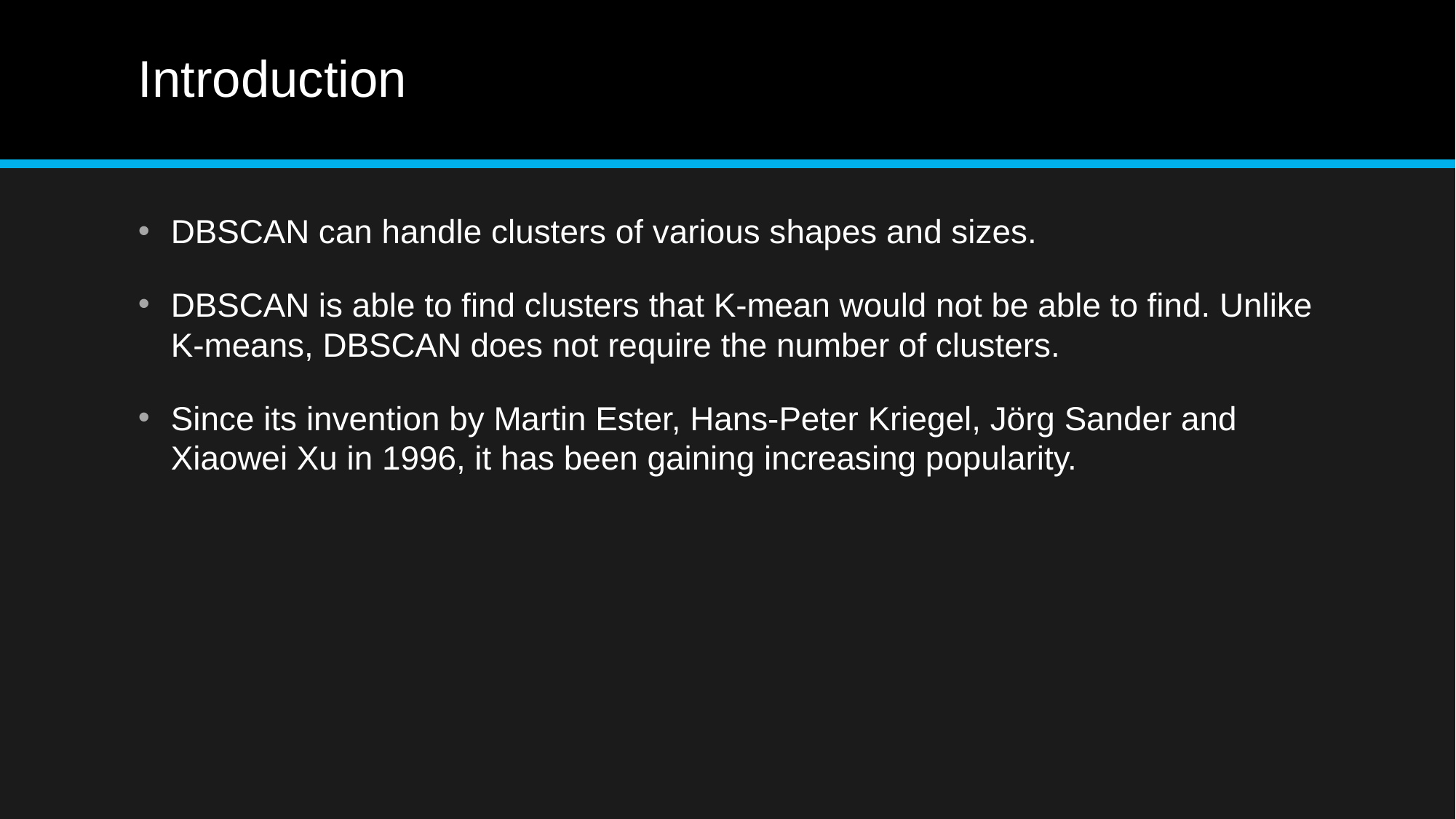

# Introduction
DBSCAN can handle clusters of various shapes and sizes.
DBSCAN is able to find clusters that K-mean would not be able to find. Unlike K-means, DBSCAN does not require the number of clusters.
Since its invention by Martin Ester, Hans-Peter Kriegel, Jörg Sander and Xiaowei Xu in 1996, it has been gaining increasing popularity.